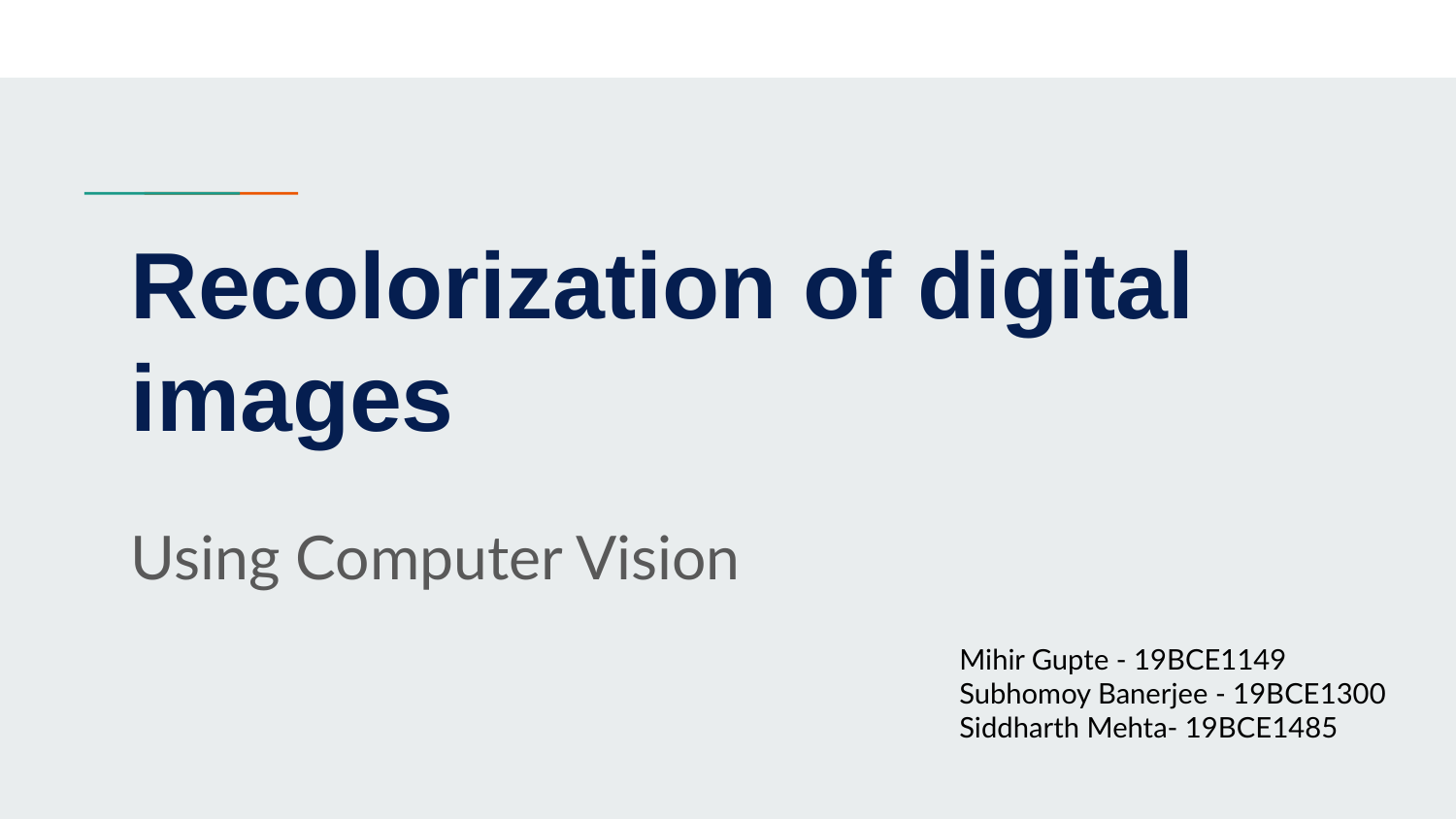

# Recolorization of digital images
Using Computer Vision
Mihir Gupte - 19BCE1149
Subhomoy Banerjee - 19BCE1300
Siddharth Mehta- 19BCE1485